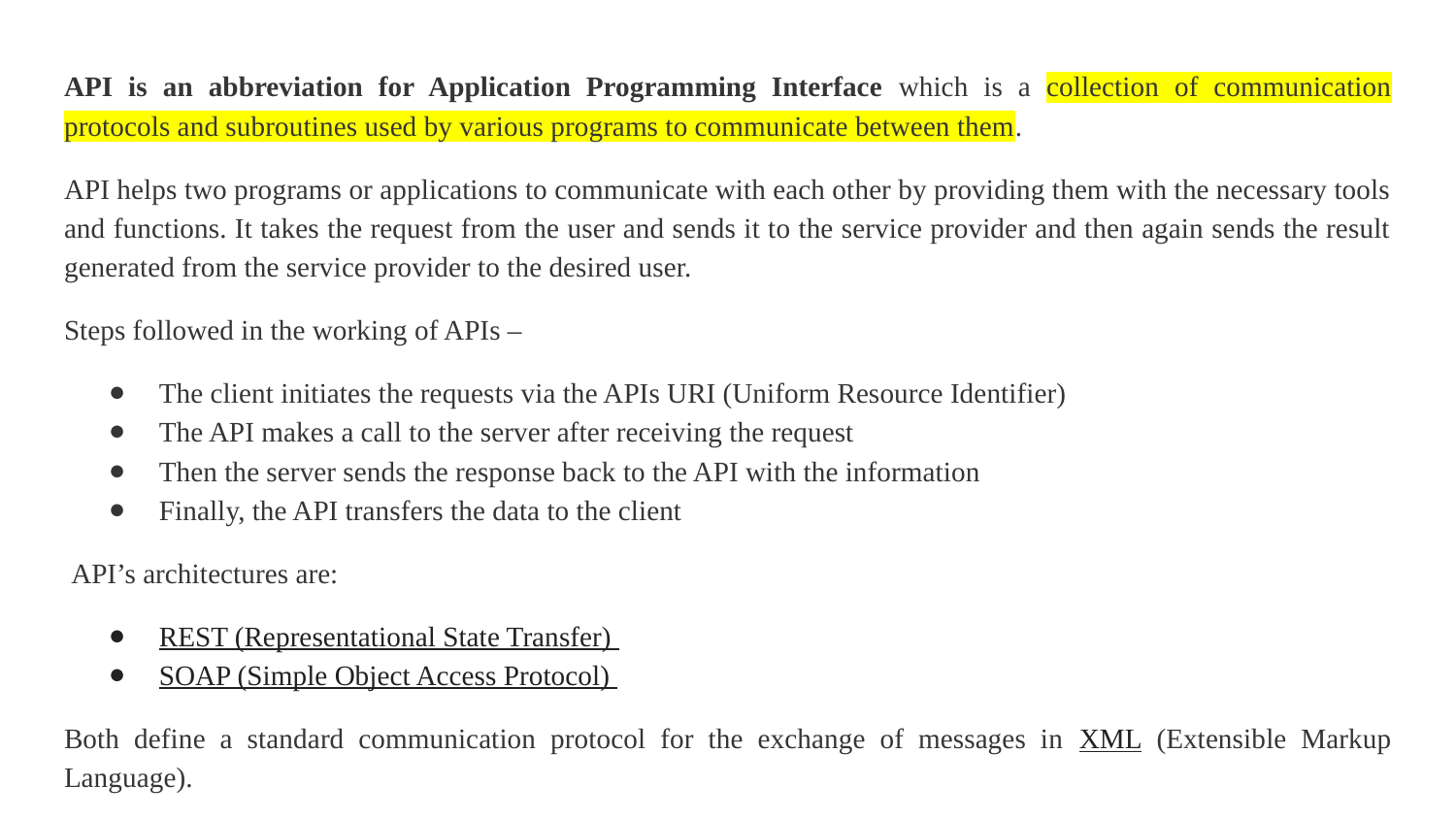

API is an abbreviation for Application Programming Interface which is a collection of communication protocols and subroutines used by various programs to communicate between them.
API helps two programs or applications to communicate with each other by providing them with the necessary tools and functions. It takes the request from the user and sends it to the service provider and then again sends the result generated from the service provider to the desired user.
Steps followed in the working of APIs –
The client initiates the requests via the APIs URI (Uniform Resource Identifier)
The API makes a call to the server after receiving the request
Then the server sends the response back to the API with the information
Finally, the API transfers the data to the client
 API’s architectures are:
REST (Representational State Transfer)
SOAP (Simple Object Access Protocol)
Both define a standard communication protocol for the exchange of messages in XML (Extensible Markup Language).